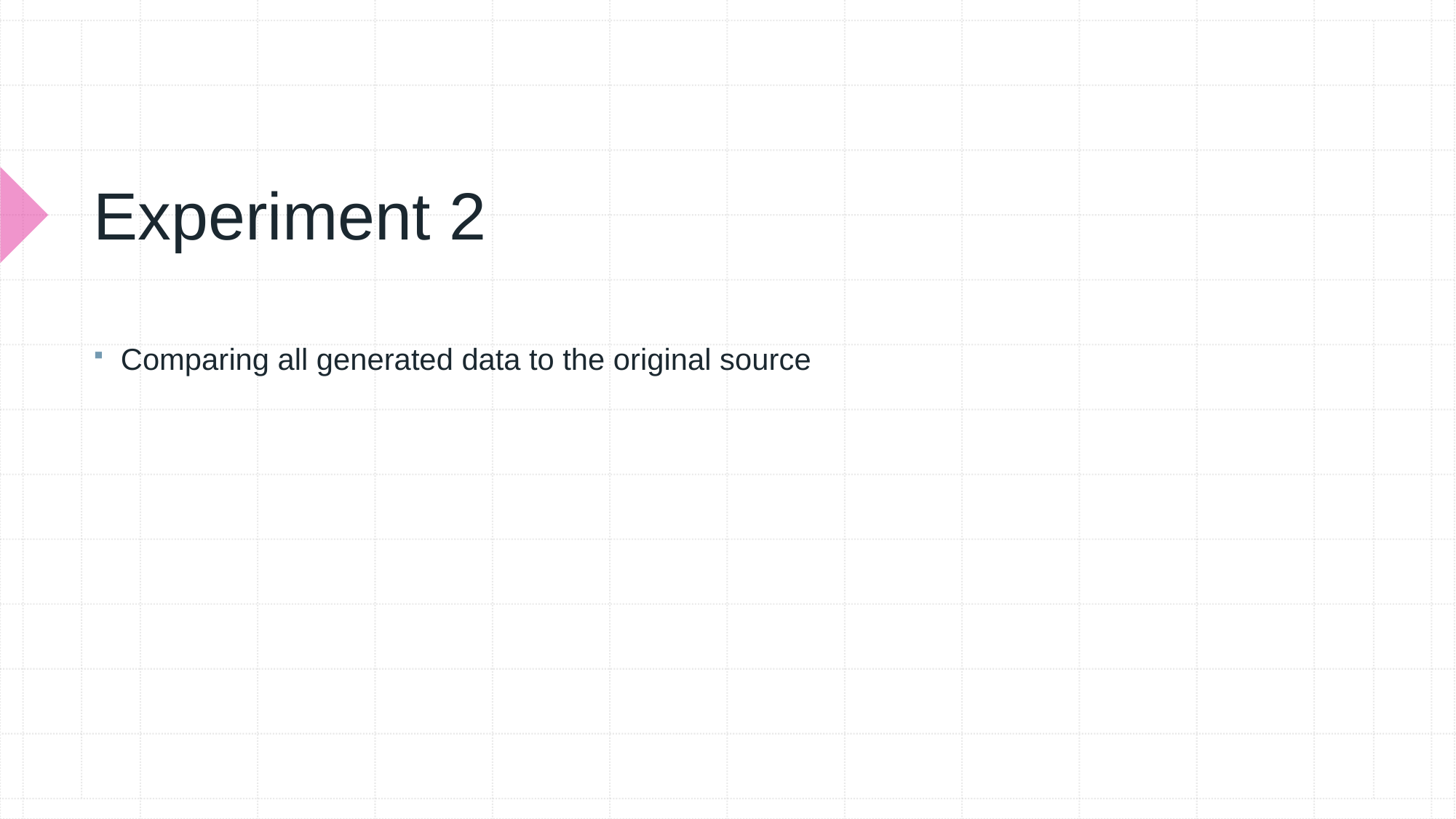

# Experiment 2

Comparing all generated data to the original source